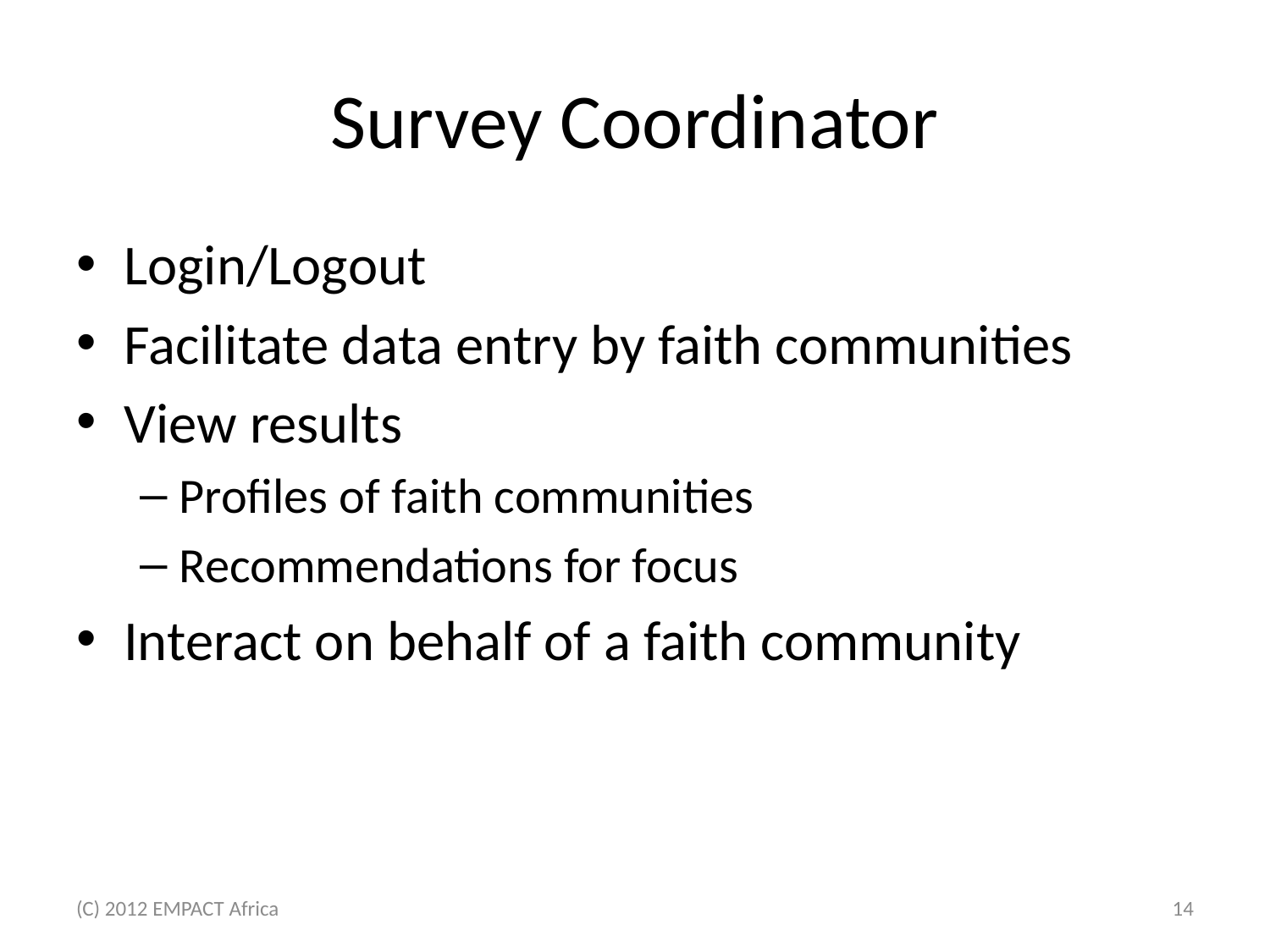

# Survey Coordinator
Login/Logout
Facilitate data entry by faith communities
View results
Profiles of faith communities
Recommendations for focus
Interact on behalf of a faith community
(C) 2012 EMPACT Africa
14